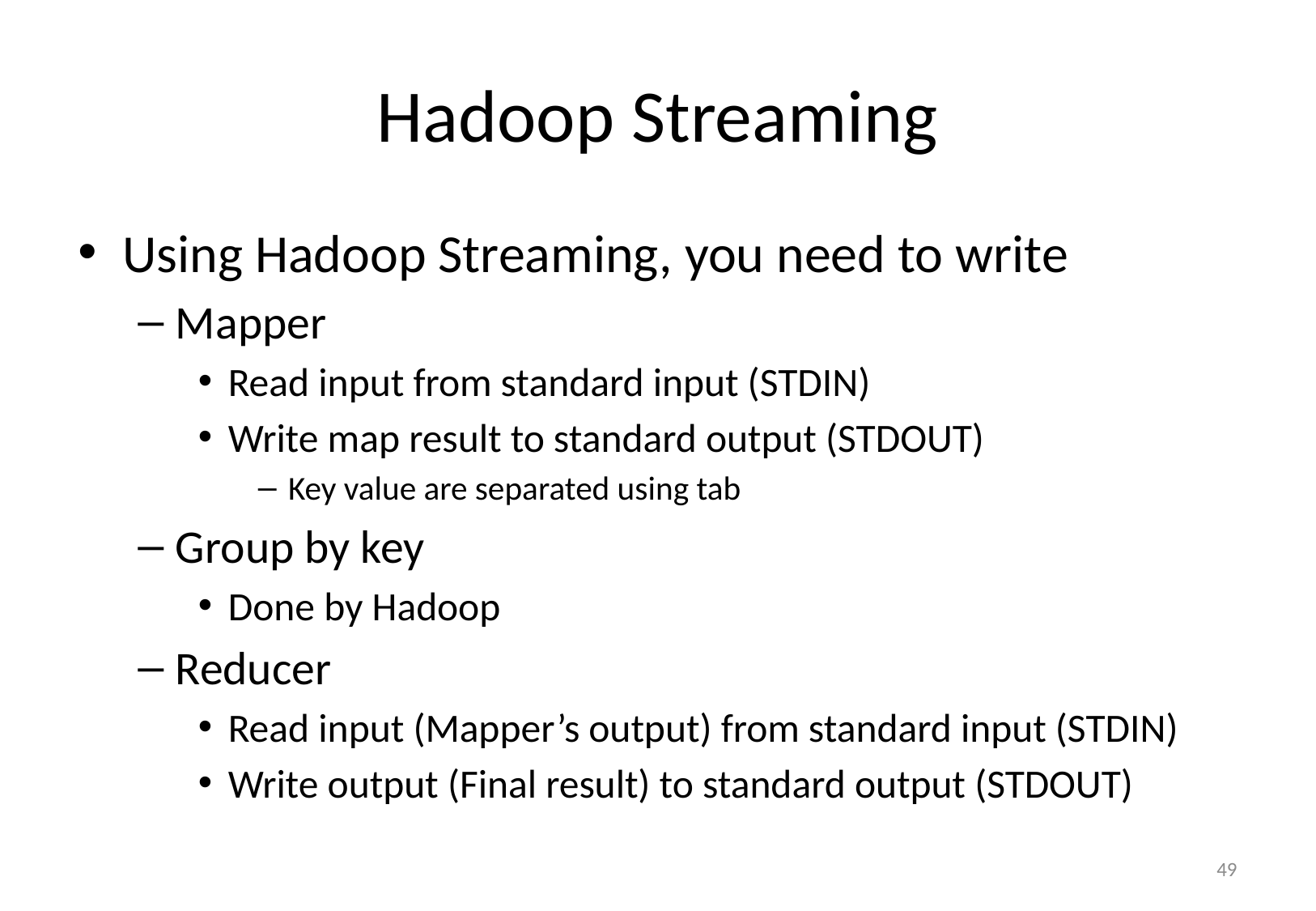

# Hadoop Streaming
Using Hadoop Streaming, you need to write
Mapper
Read input from standard input (STDIN)
Write map result to standard output (STDOUT)
Key value are separated using tab
Group by key
Done by Hadoop
Reducer
Read input (Mapper’s output) from standard input (STDIN)
Write output (Final result) to standard output (STDOUT)
49